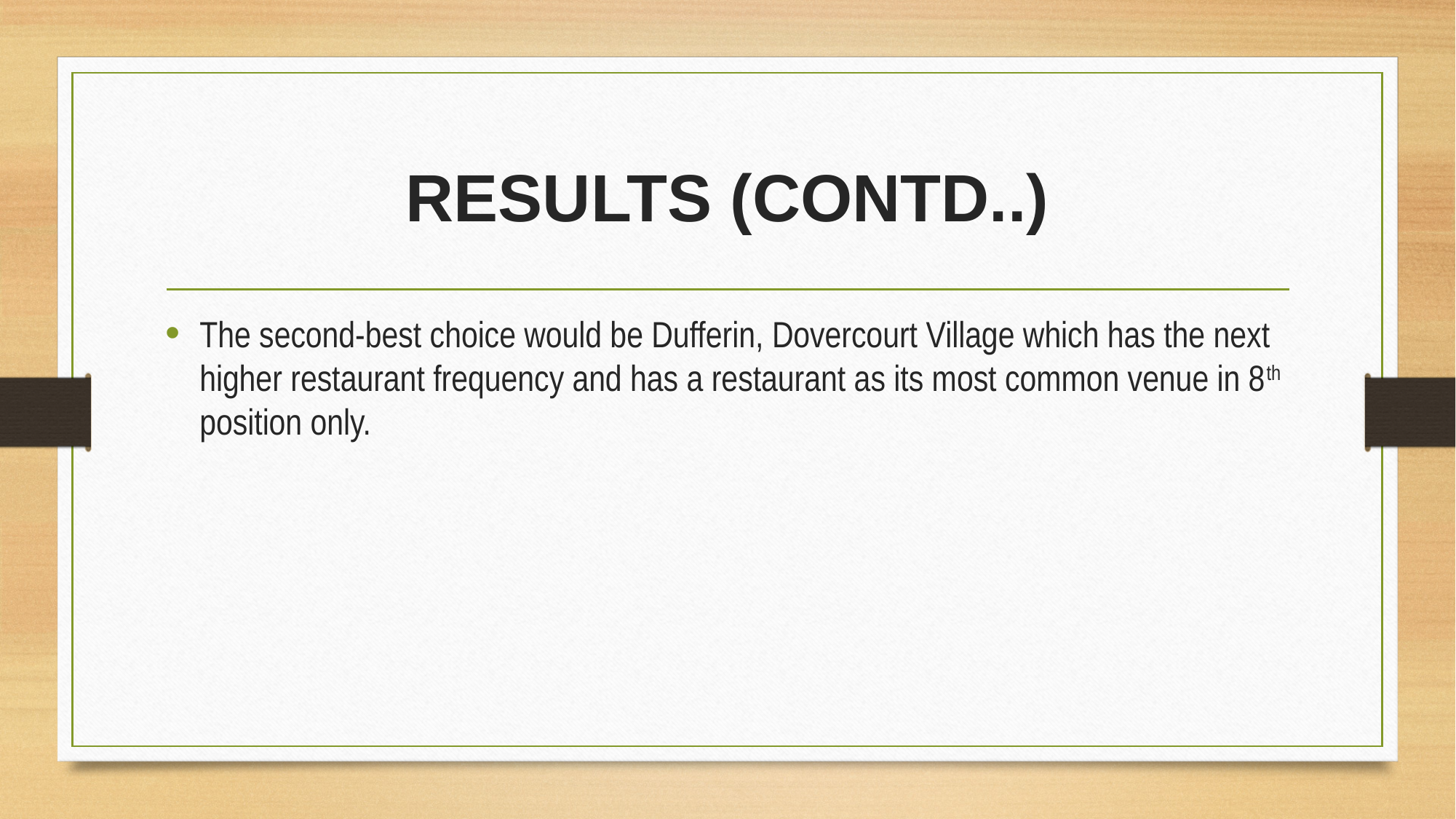

# RESULTS (CONTD..)
The second-best choice would be Dufferin, Dovercourt Village which has the next higher restaurant frequency and has a restaurant as its most common venue in 8th position only.